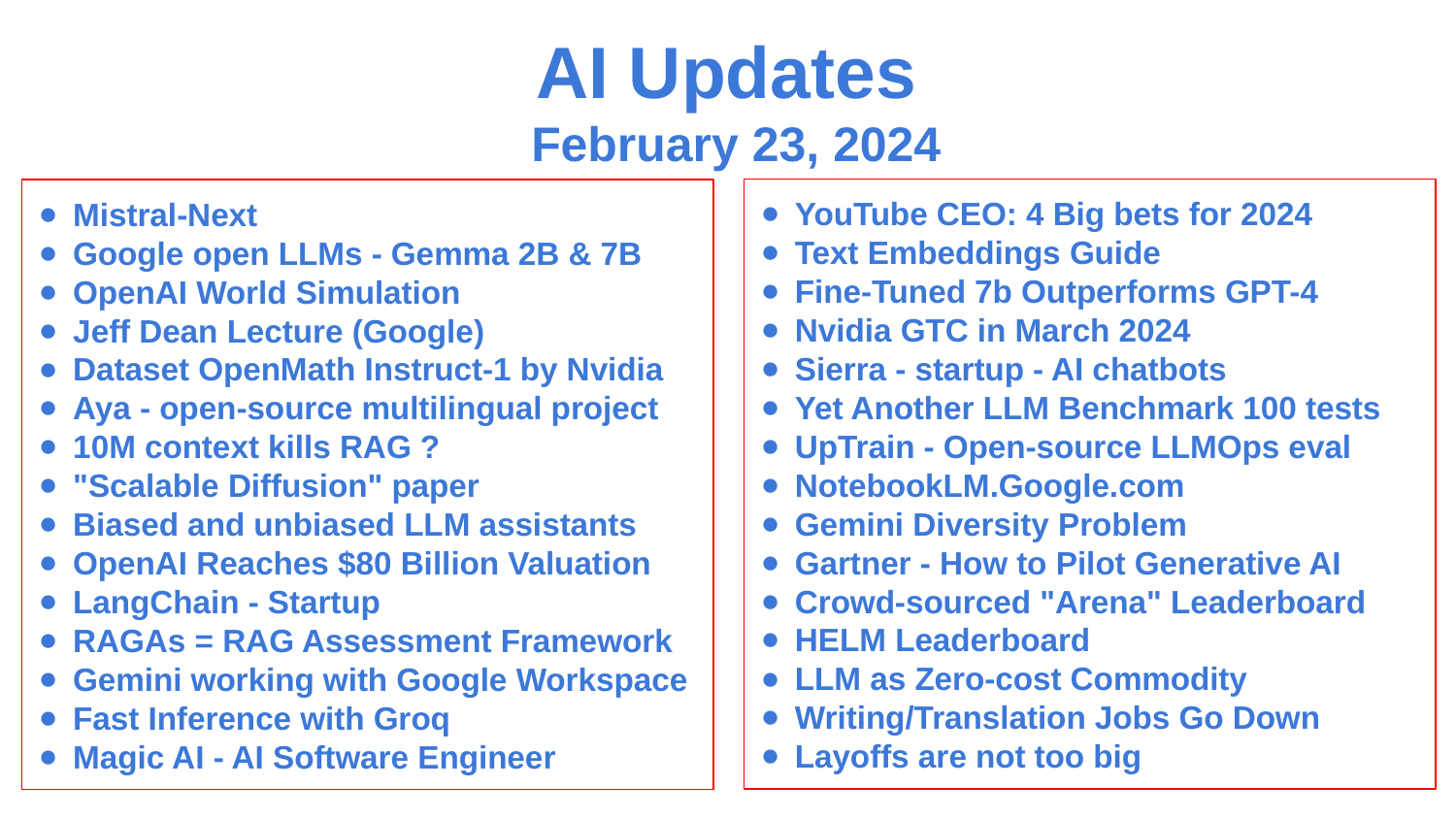

AI Updates
February 23, 2024
YouTube CEO: 4 Big bets for 2024
Text Embeddings Guide
Fine-Tuned 7b Outperforms GPT-4
Nvidia GTC in March 2024
Sierra - startup - AI chatbots
Yet Another LLM Benchmark 100 tests
UpTrain - Open-source LLMOps eval
NotebookLM.Google.com
Gemini Diversity Problem
Gartner - How to Pilot Generative AI
Crowd-sourced "Arena" Leaderboard
HELM Leaderboard
LLM as Zero-cost Commodity
Writing/Translation Jobs Go Down
Layoffs are not too big
Mistral-Next
Google open LLMs - Gemma 2B & 7B
OpenAI World Simulation
Jeff Dean Lecture (Google)
Dataset OpenMath Instruct-1 by Nvidia
Aya - open-source multilingual project
10M context kills RAG ?
"Scalable Diffusion" paper
Biased and unbiased LLM assistants
OpenAI Reaches $80 Billion Valuation
LangChain - Startup
RAGAs = RAG Assessment Framework
Gemini working with Google Workspace
Fast Inference with Groq
Magic AI - AI Software Engineer